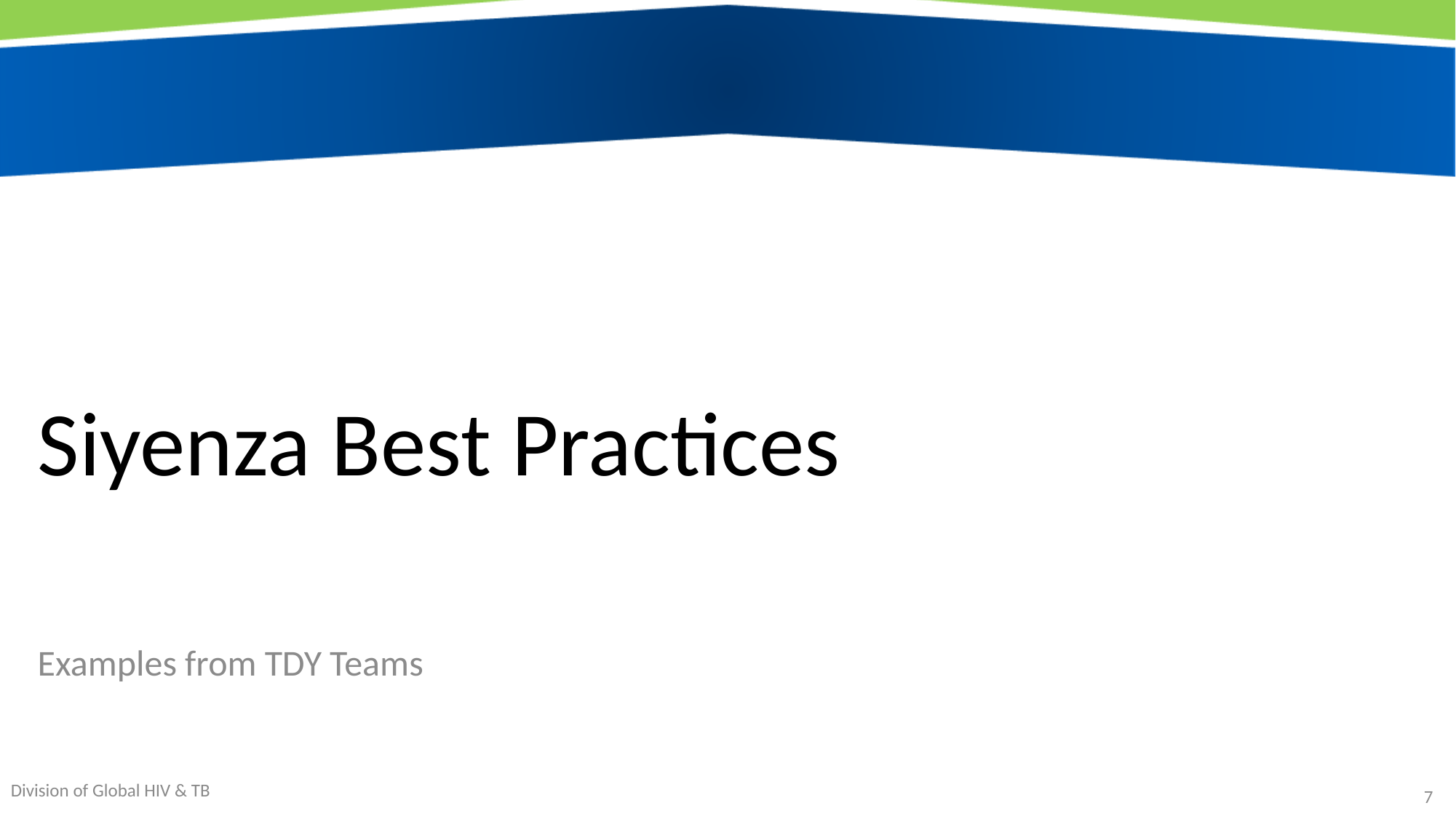

# Siyenza Best Practices
Examples from TDY Teams
7